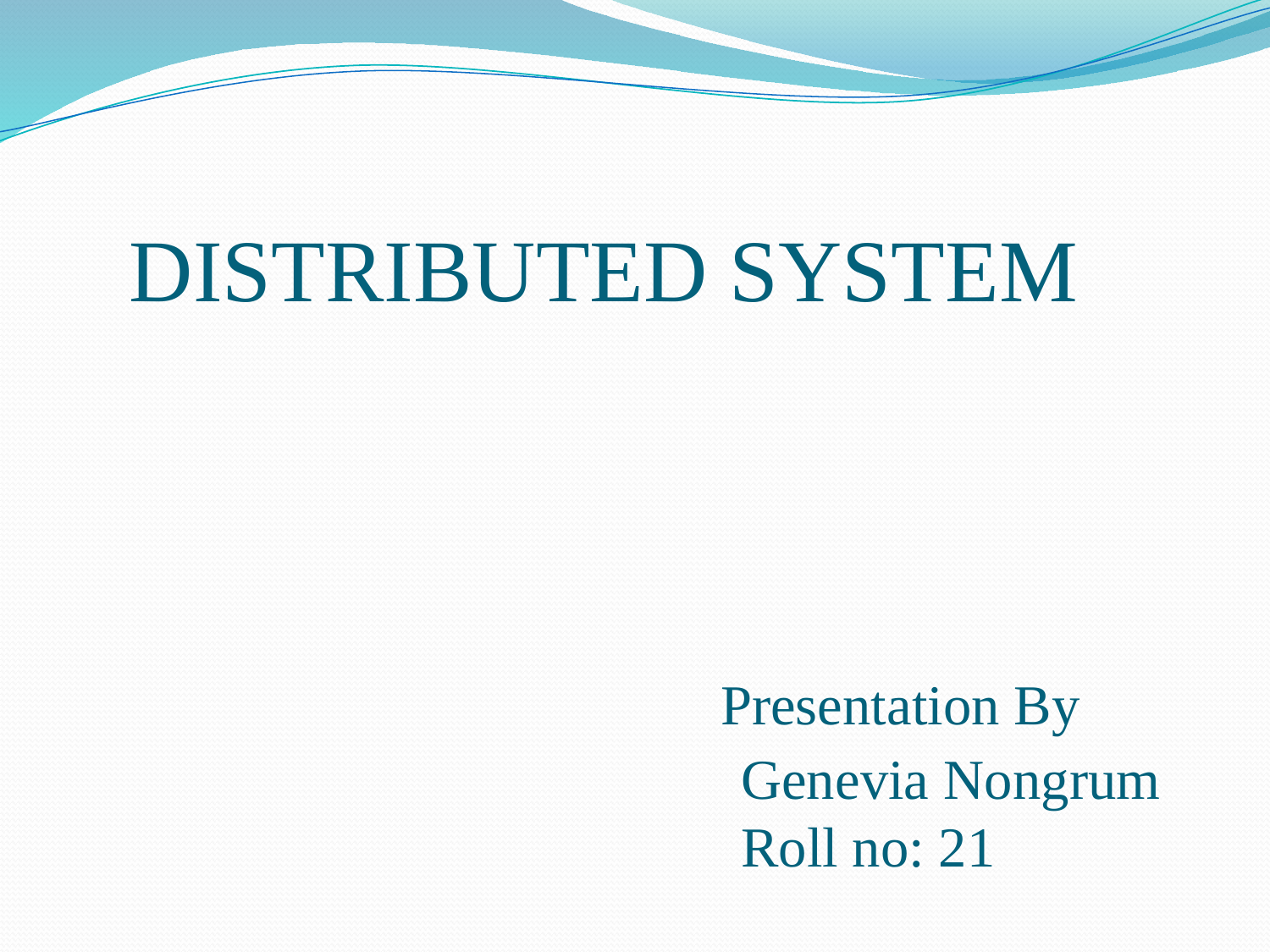

# DISTRIBUTED SYSTEM Presentation By Genevia Nongrum Roll no: 21